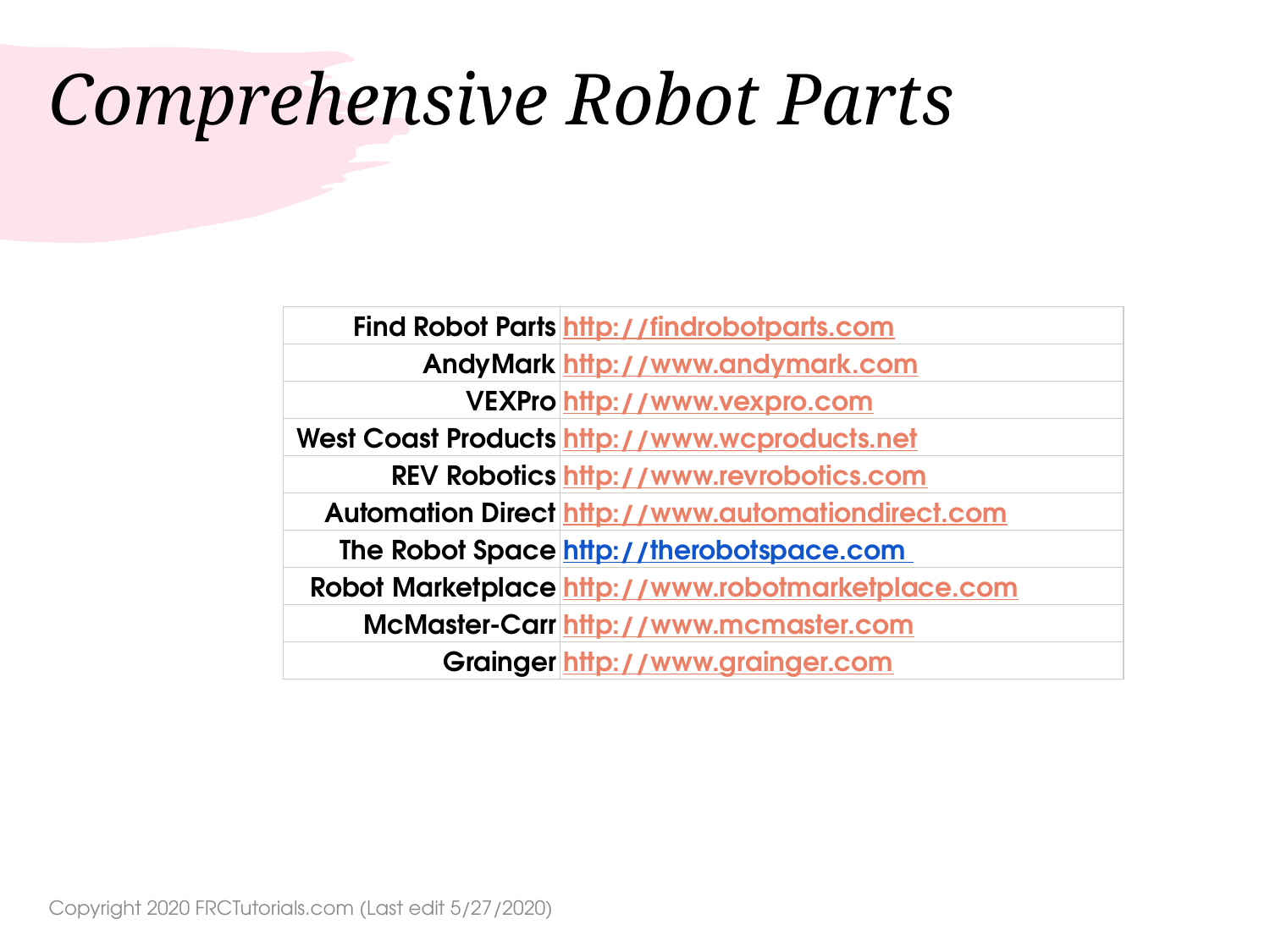

# Comprehensive Robot Parts
| Find Robot Parts | http://findrobotparts.com |
| --- | --- |
| AndyMark | http://www.andymark.com |
| VEXPro | http://www.vexpro.com |
| West Coast Products | http://www.wcproducts.net |
| REV Robotics | http://www.revrobotics.com |
| Automation Direct | http://www.automationdirect.com |
| The Robot Space | http://therobotspace.com |
| Robot Marketplace | http://www.robotmarketplace.com |
| McMaster-Carr | http://www.mcmaster.com |
| Grainger | http://www.grainger.com |
Copyright 2020 FRCTutorials.com (Last edit 5/27/2020)